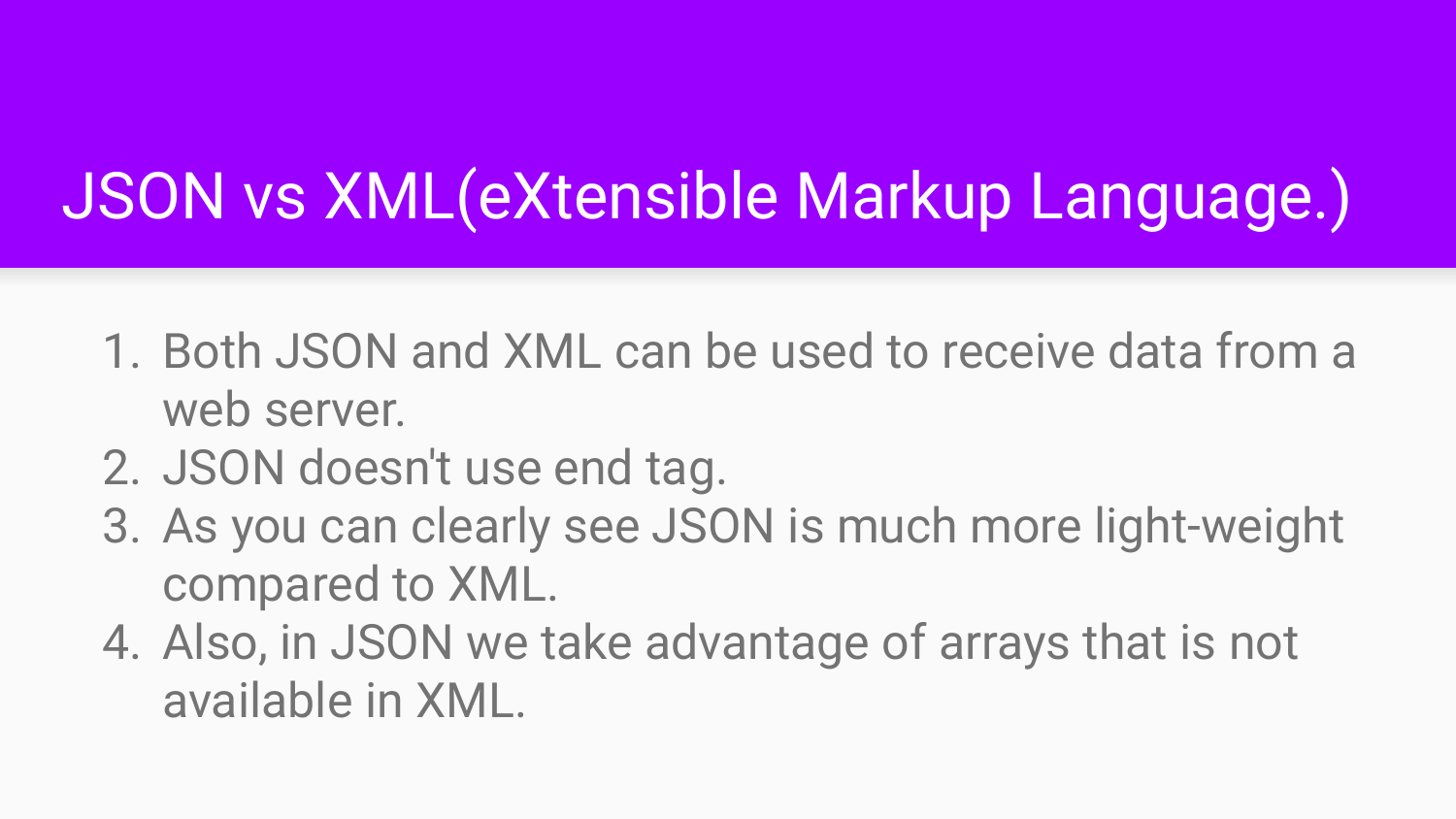

# JSON vs XML(eXtensible Markup Language.)
Both JSON and XML can be used to receive data from a web server.
JSON doesn't use end tag.
As you can clearly see JSON is much more light-weight compared to XML.
Also, in JSON we take advantage of arrays that is not available in XML.